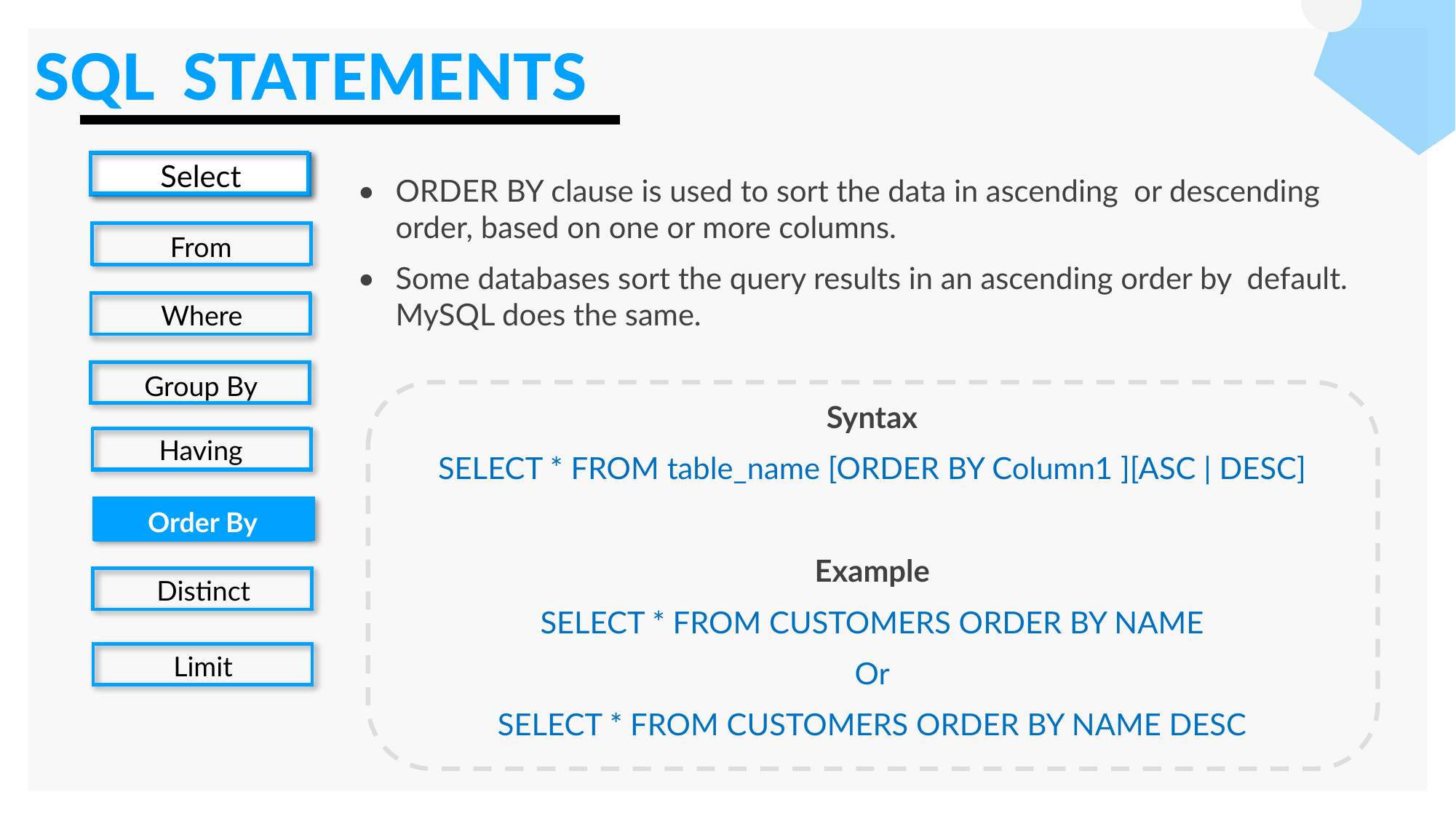

SQL  STATEMENTS
Select

From

Where

Group By
Having

Order By

Distinct

Limit
ORDER BY clause is used to sort the data in ascending  or descending order, based on one or more columns.
Some databases sort the query results in an ascending order by  default. MySQL does the same.

Syntax
SELECT * FROM table_name [ORDER BY Column1 ][ASC | DESC]

Example
SELECT * FROM CUSTOMERS ORDER BY NAME
Or
SELECT * FROM CUSTOMERS ORDER BY NAME DESC